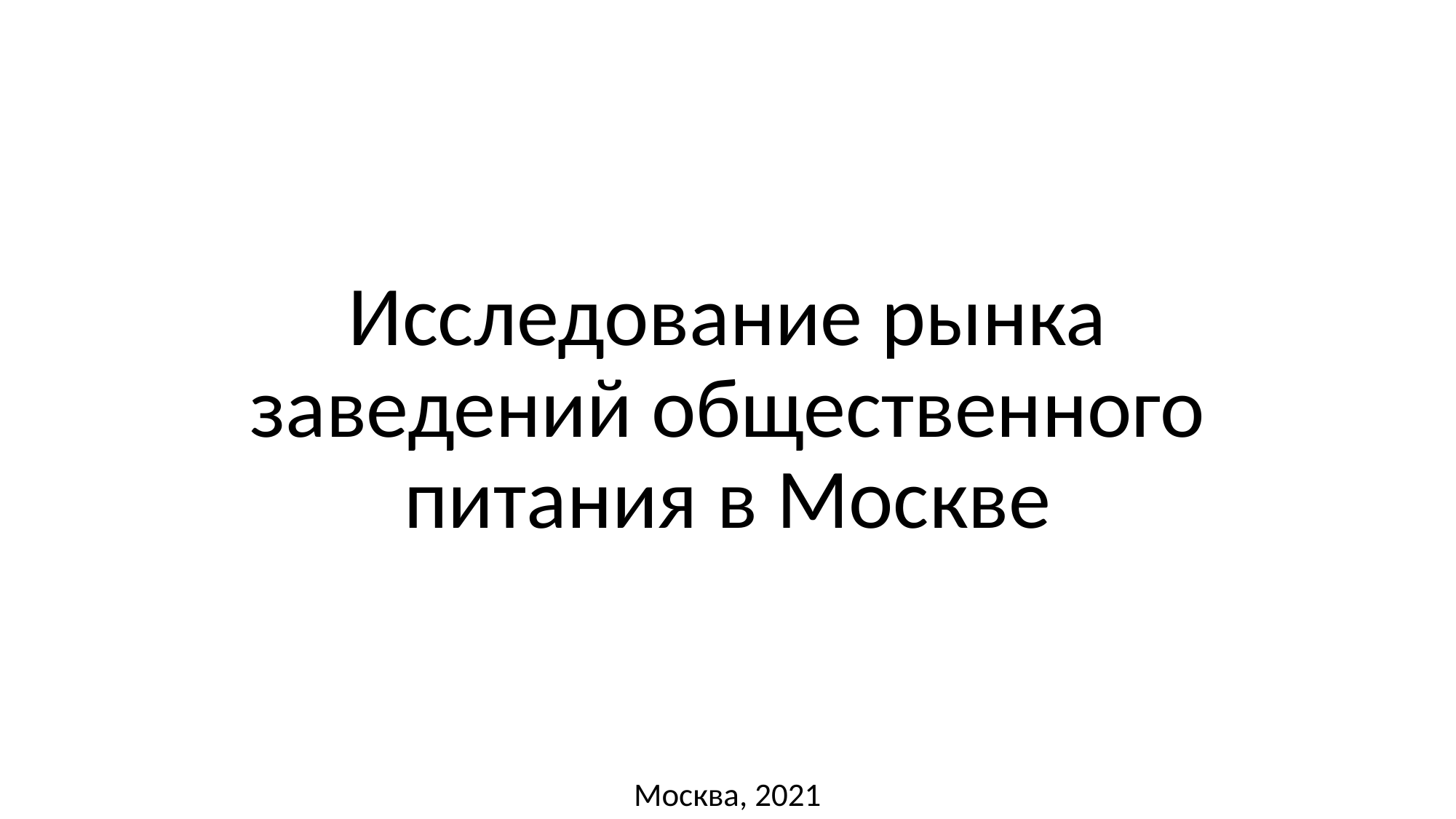

# Исследование рынка заведений общественного питания в Москве
Москва, 2021